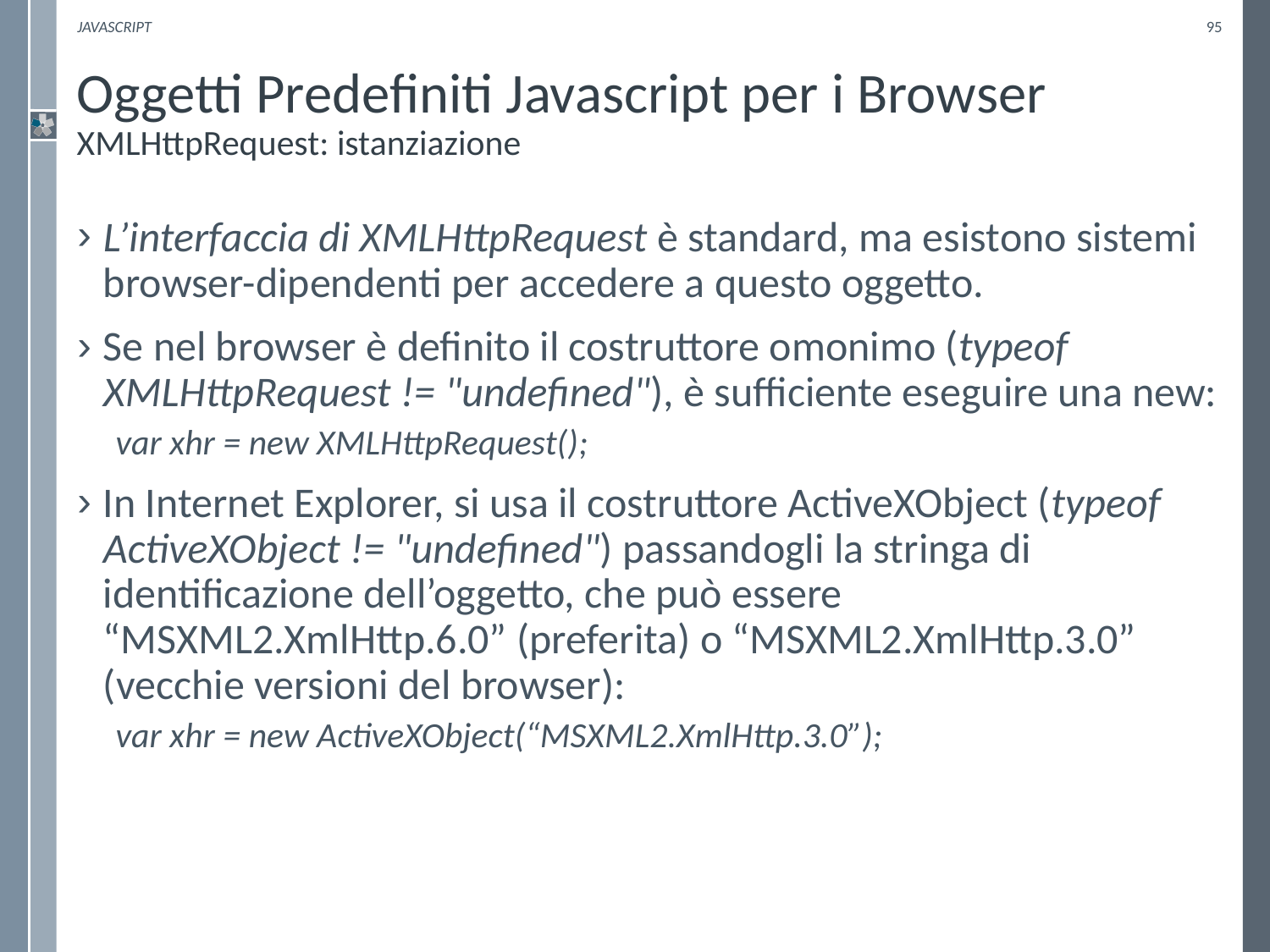

Javascript
95
# Oggetti Predefiniti Javascript per i Browser XMLHttpRequest: istanziazione
L’interfaccia di XMLHttpRequest è standard, ma esistono sistemi browser-dipendenti per accedere a questo oggetto.
Se nel browser è definito il costruttore omonimo (typeof XMLHttpRequest != "undefined"), è sufficiente eseguire una new:
var xhr = new XMLHttpRequest();
In Internet Explorer, si usa il costruttore ActiveXObject (typeof ActiveXObject != "undefined") passandogli la stringa di identificazione dell’oggetto, che può essere “MSXML2.XmlHttp.6.0” (preferita) o “MSXML2.XmlHttp.3.0” (vecchie versioni del browser):
var xhr = new ActiveXObject(“MSXML2.XmlHttp.3.0”);